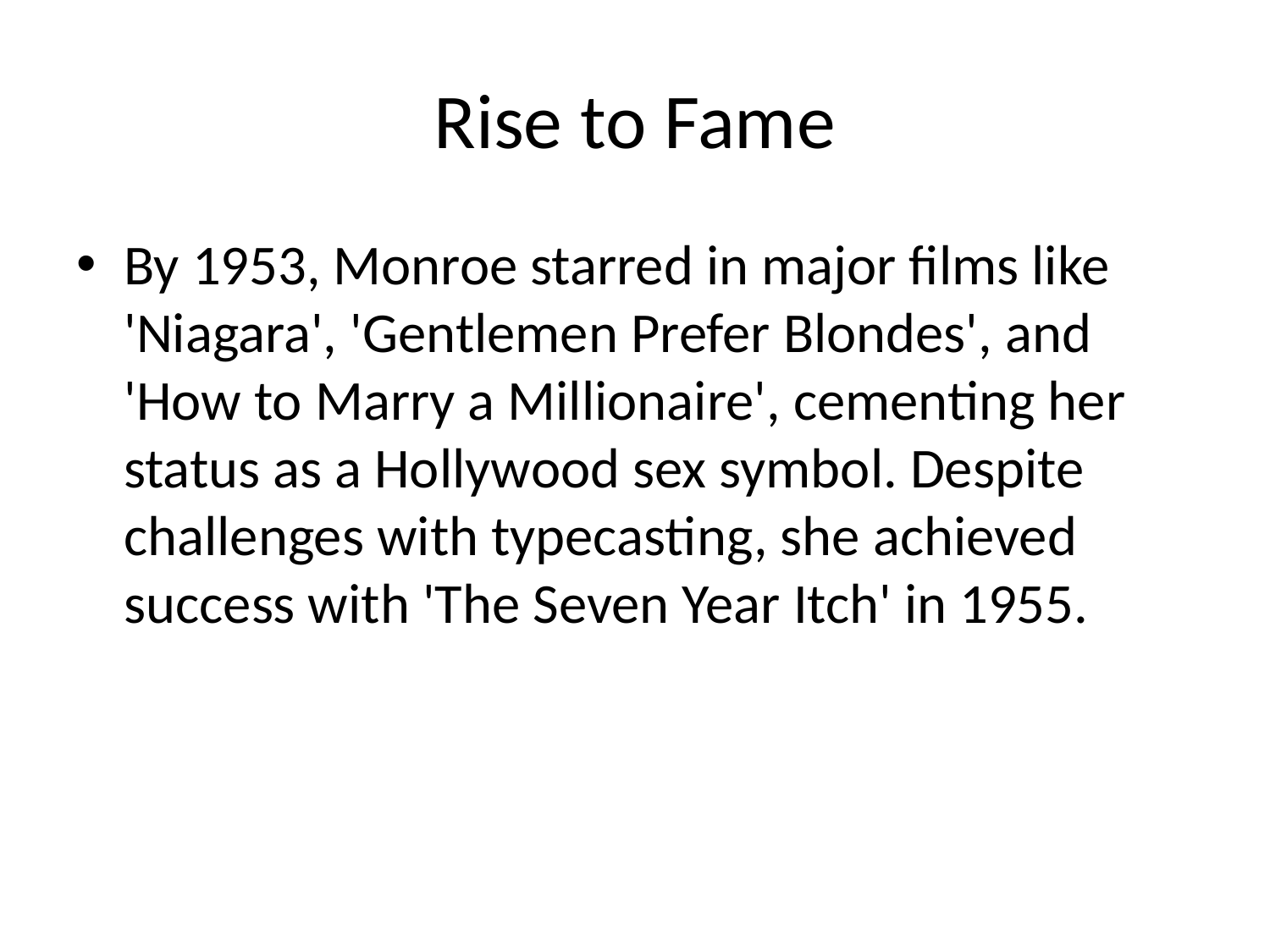

# Rise to Fame
By 1953, Monroe starred in major films like 'Niagara', 'Gentlemen Prefer Blondes', and 'How to Marry a Millionaire', cementing her status as a Hollywood sex symbol. Despite challenges with typecasting, she achieved success with 'The Seven Year Itch' in 1955.